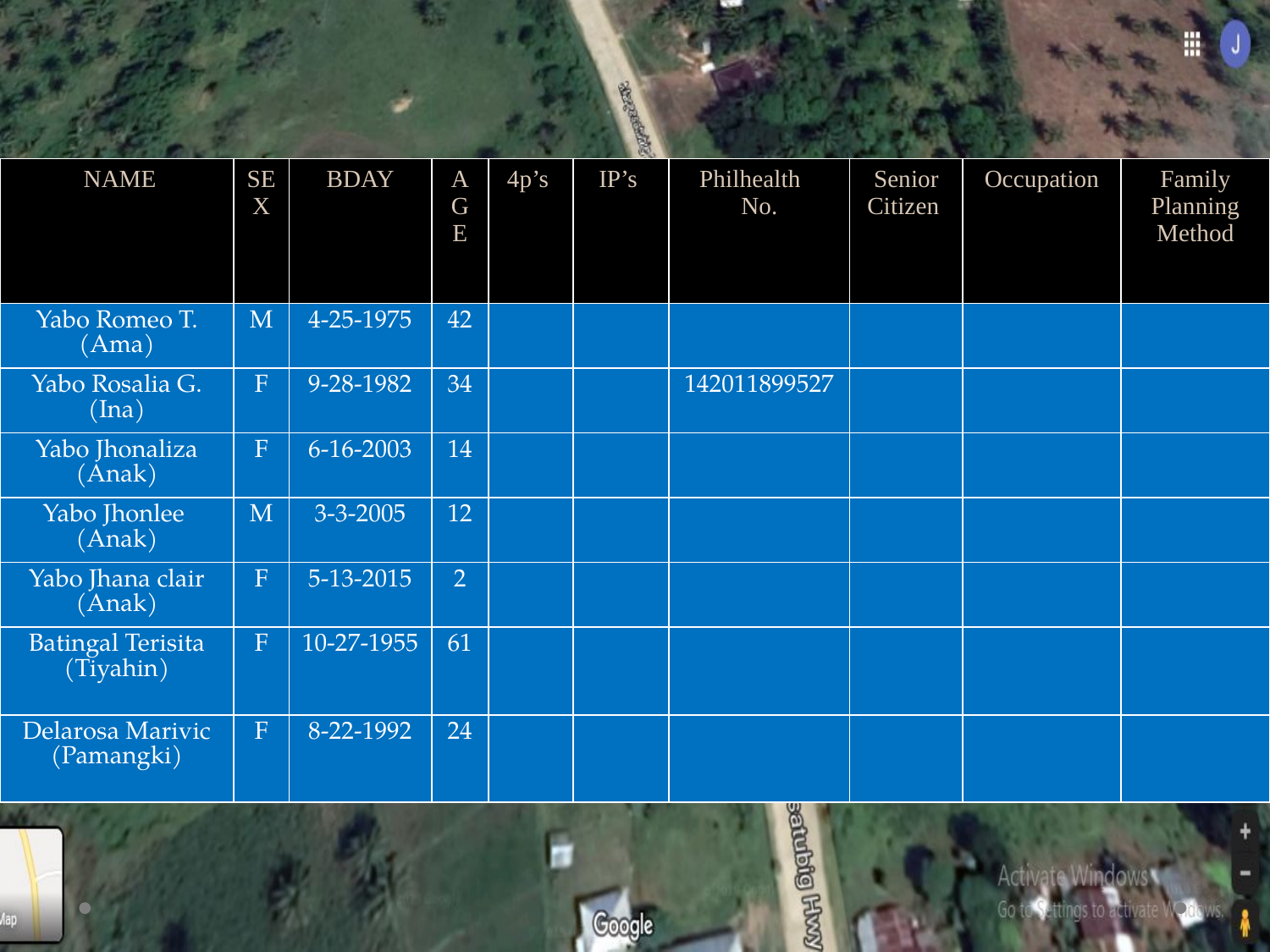

| NAME | SEX | BDAY | AGE | 4p’s | IP’s | Philhealth No. | Senior Citizen | Occupation | Family Planning Method |
| --- | --- | --- | --- | --- | --- | --- | --- | --- | --- |
| Yabo Romeo T. (Ama) | M | 4-25-1975 | 42 |  |  |  |  |  |  |
| Yabo Rosalia G. (Ina) | F | 9-28-1982 | 34 |  |  | 142011899527 |  |  |  |
| Yabo Jhonaliza (Anak) | F | 6-16-2003 | 14 |  |  |  |  |  |  |
| Yabo Jhonlee (Anak) | M | 3-3-2005 | 12 |  |  |  |  |  |  |
| Yabo Jhana clair (Anak) | F | 5-13-2015 | 2 |  |  |  |  |  |  |
| Batingal Terisita (Tiyahin) | F | 10-27-1955 | 61 |  |  |  |  |  |  |
| Delarosa Marivic (Pamangki) | F | 8-22-1992 | 24 |  |  |  |  |  |  |